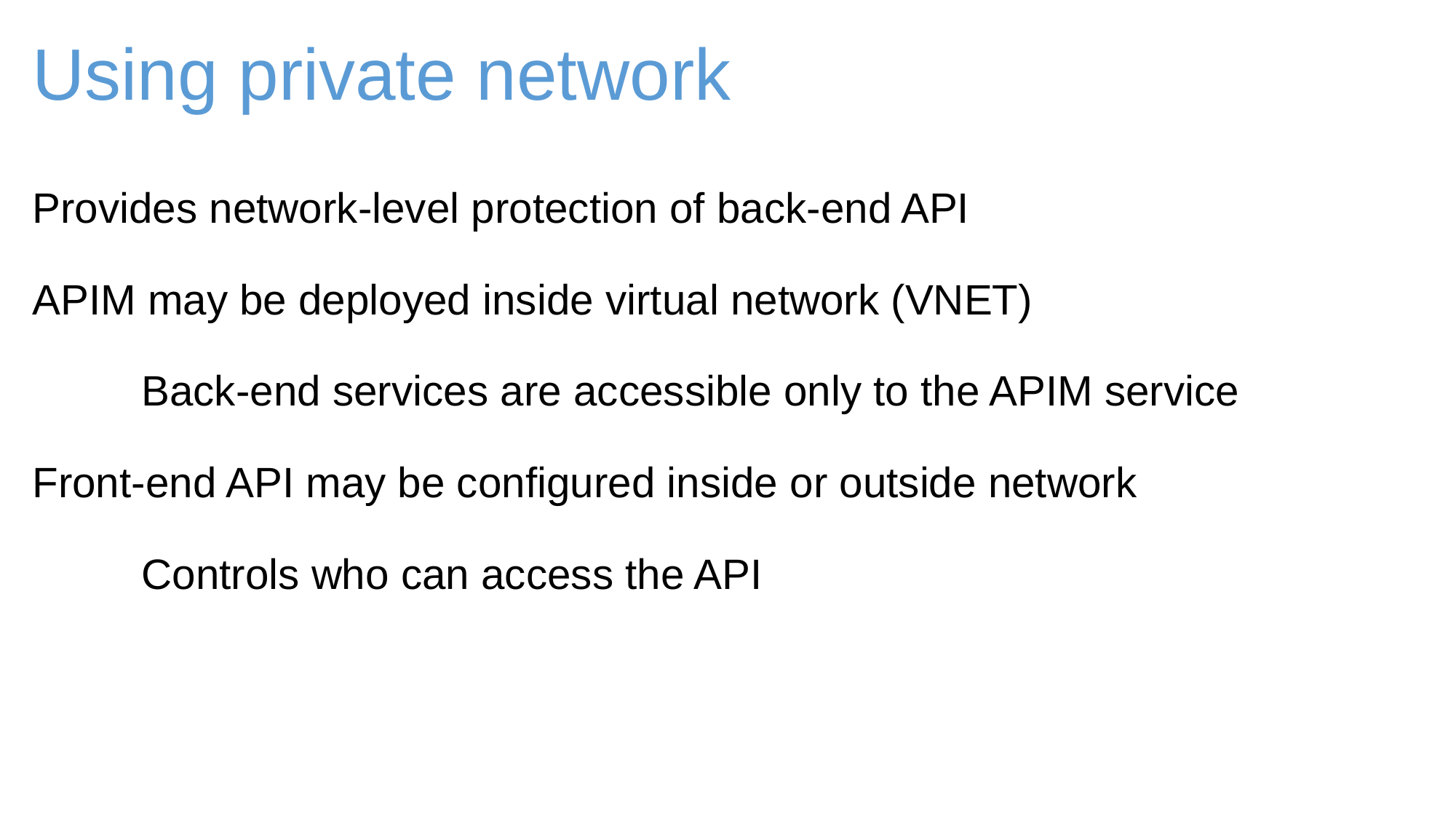

# Using private network
Provides network-level protection of back-end API
APIM may be deployed inside virtual network (VNET)
	Back-end services are accessible only to the APIM service
Front-end API may be configured inside or outside network
	Controls who can access the API